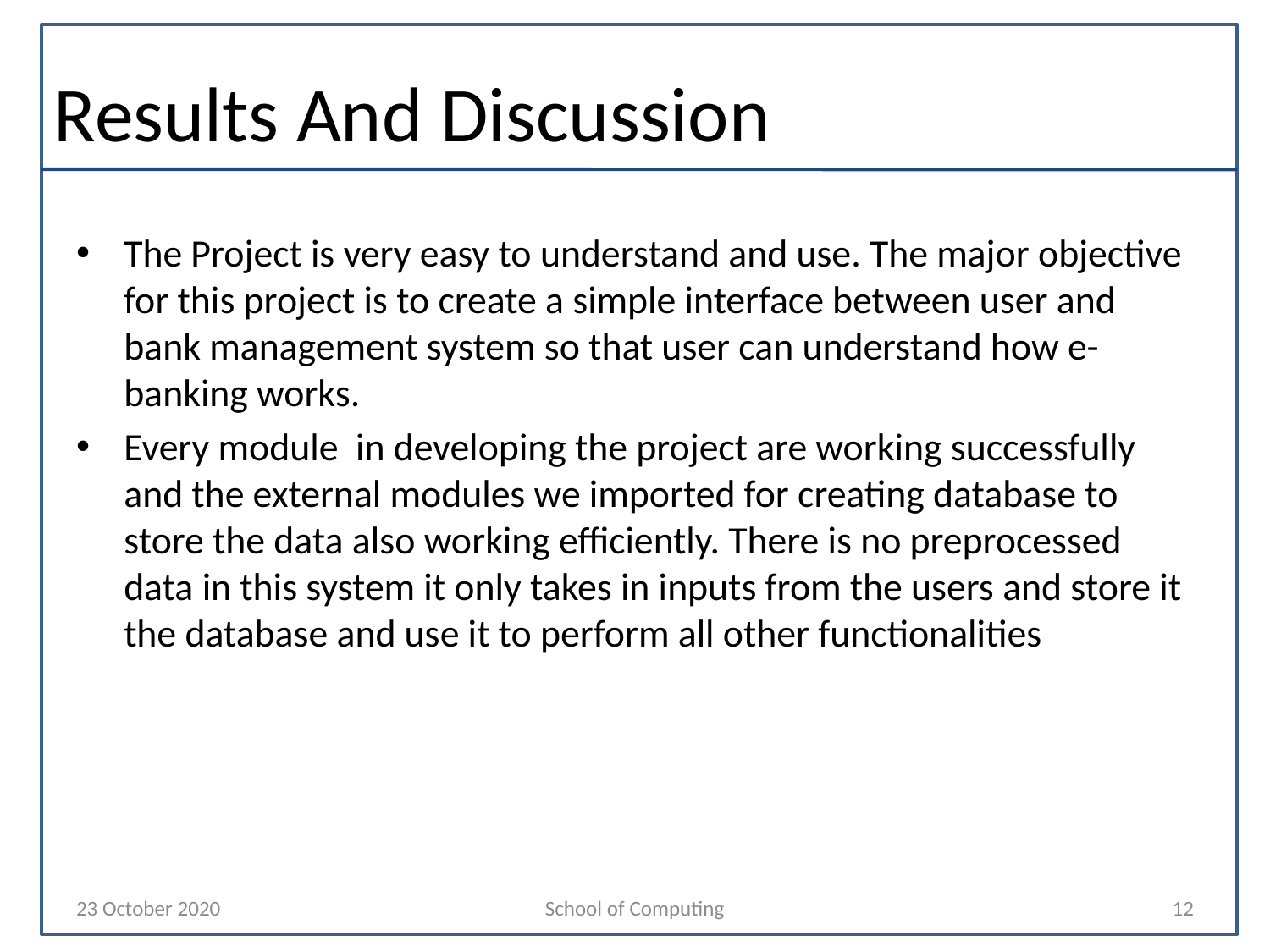

# Results And Discussion
The Project is very easy to understand and use. The major objective for this project is to create a simple interface between user and bank management system so that user can understand how e-banking works.
Every module  in developing the project are working successfully and the external modules we imported for creating database to store the data also working efficiently. There is no preprocessed data in this system it only takes in inputs from the users and store it the database and use it to perform all other functionalities

23 October 2020
School of Computing
12